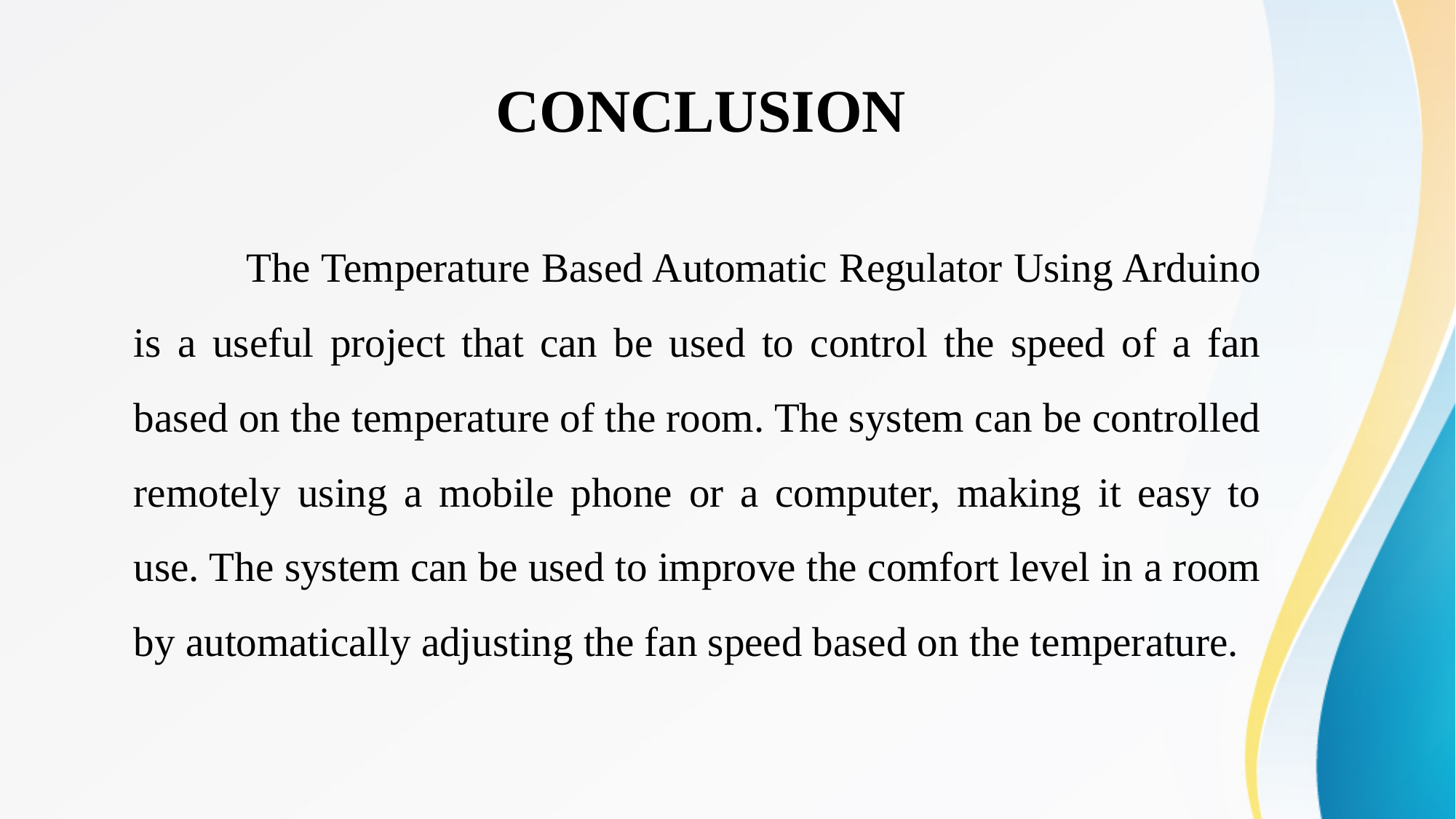

# CONCLUSION
    	The Temperature Based Automatic Regulator Using Arduino is a useful project that can be used to control the speed of a fan based on the temperature of the room. The system can be controlled remotely using a mobile phone or a computer, making it easy to use. The system can be used to improve the comfort level in a room by automatically adjusting the fan speed based on the temperature.